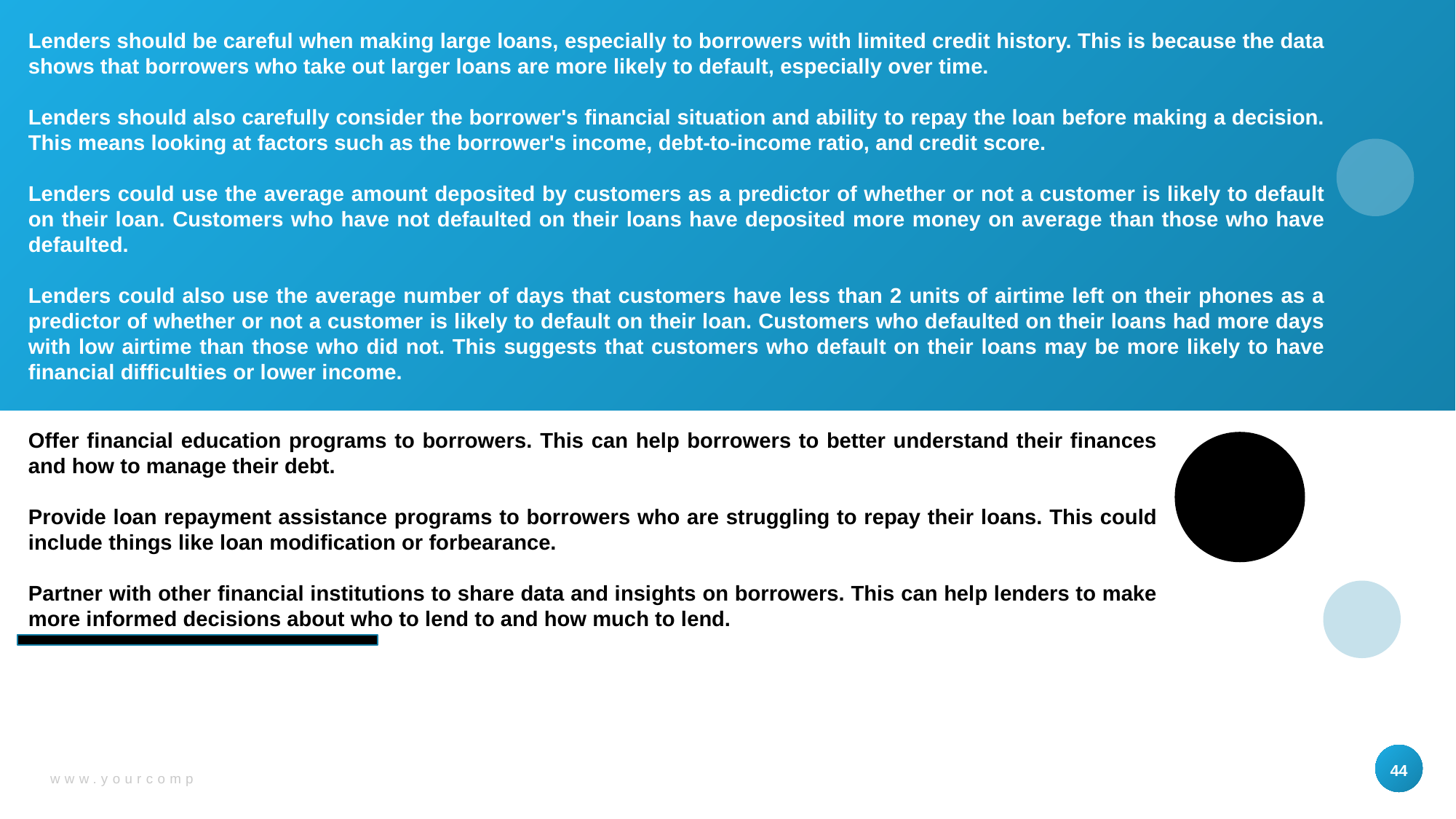

Lenders should be careful when making large loans, especially to borrowers with limited credit history. This is because the data shows that borrowers who take out larger loans are more likely to default, especially over time.

Lenders should also carefully consider the borrower's financial situation and ability to repay the loan before making a decision. This means looking at factors such as the borrower's income, debt-to-income ratio, and credit score.

Lenders could use the average amount deposited by customers as a predictor of whether or not a customer is likely to default on their loan. Customers who have not defaulted on their loans have deposited more money on average than those who have defaulted.

Lenders could also use the average number of days that customers have less than 2 units of airtime left on their phones as a predictor of whether or not a customer is likely to default on their loan. Customers who defaulted on their loans had more days with low airtime than those who did not. This suggests that customers who default on their loans may be more likely to have financial difficulties or lower income.

Lenders could also consider the average amount of money transferred from the bank and the average Okoa Jahazi loan amount as predictors of whether or not a customer is likely to default on their loan. Customers who have not defaulted on their loans transfer more money from the bank and have slightly lower Okoa Jahazi loan amounts than those who have defaulted.

Offer financial education programs to borrowers. This can help borrowers to better understand their finances and how to manage their debt.

Provide loan repayment assistance programs to borrowers who are struggling to repay their loans. This could include things like loan modification or forbearance.

Partner with other financial institutions to share data and insights on borrowers. This can help lenders to make more informed decisions about who to lend to and how much to lend.